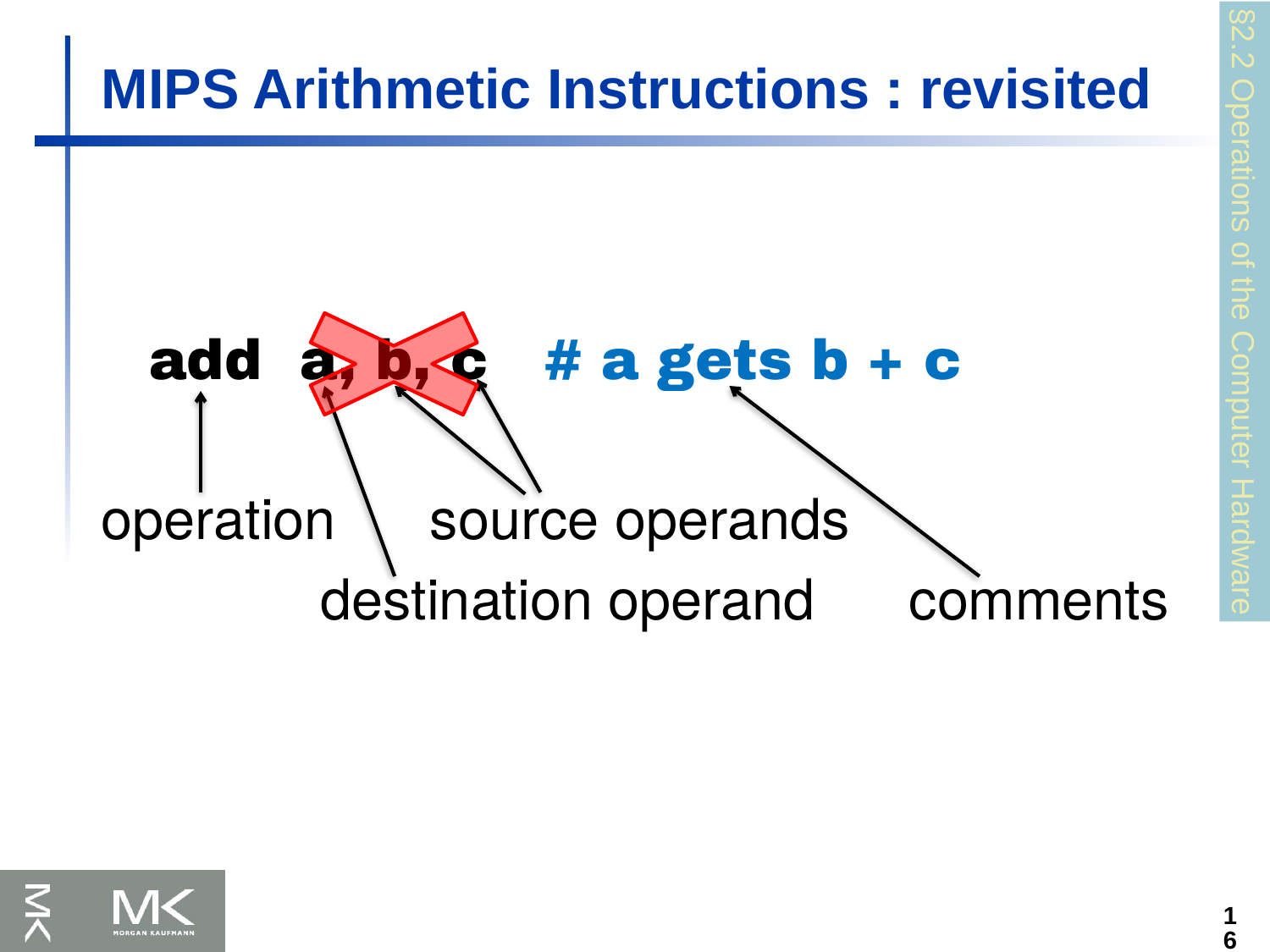

MIPS Arithmetic Instructions : revisited

	add  a, b, c   # a gets b + c

operation      source operands
              destination operand      comments
§2.2 Operations of the Computer Hardware

16